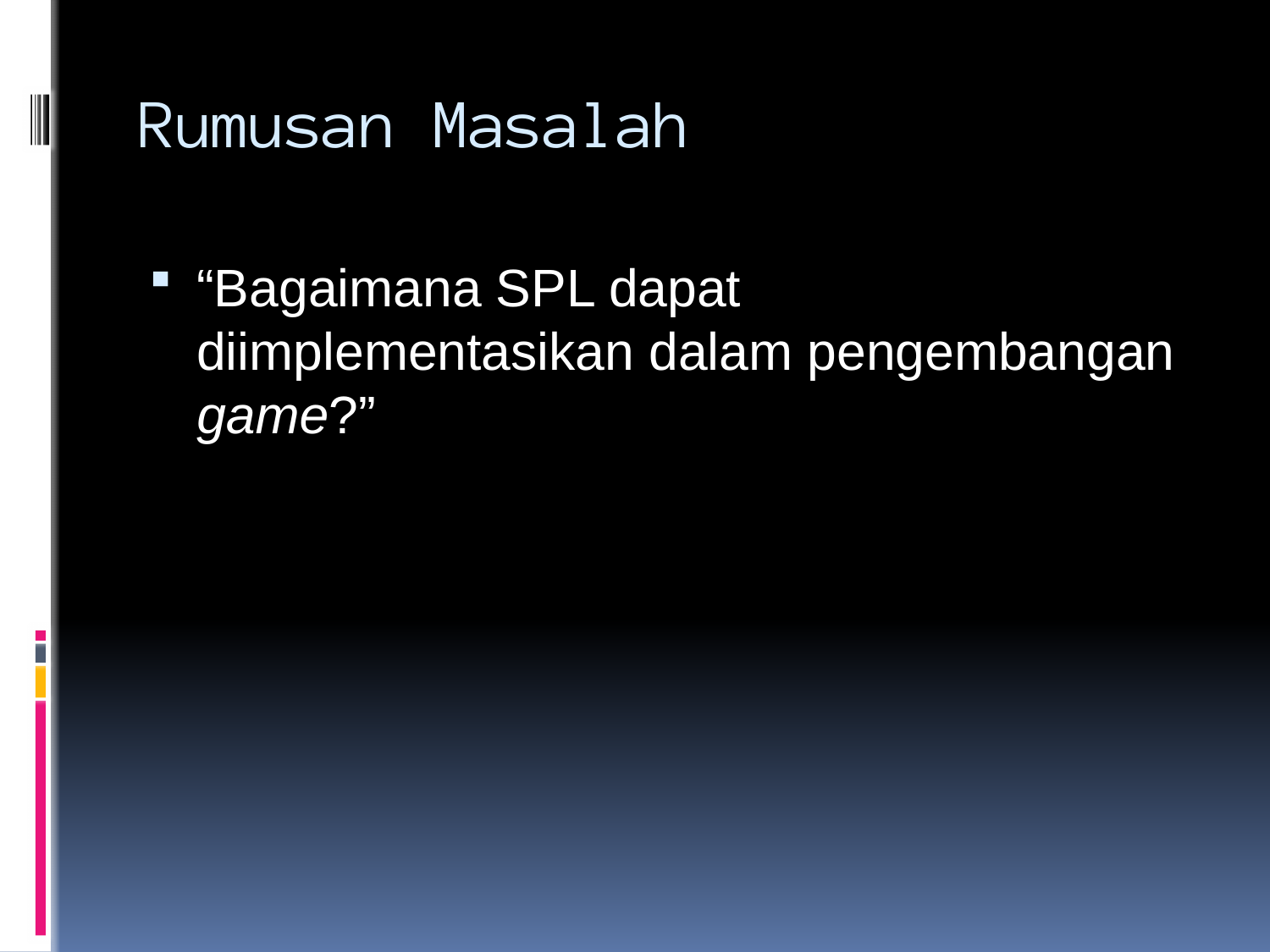

# Rumusan Masalah
“Bagaimana SPL dapat diimplementasikan dalam pengembangan game?”